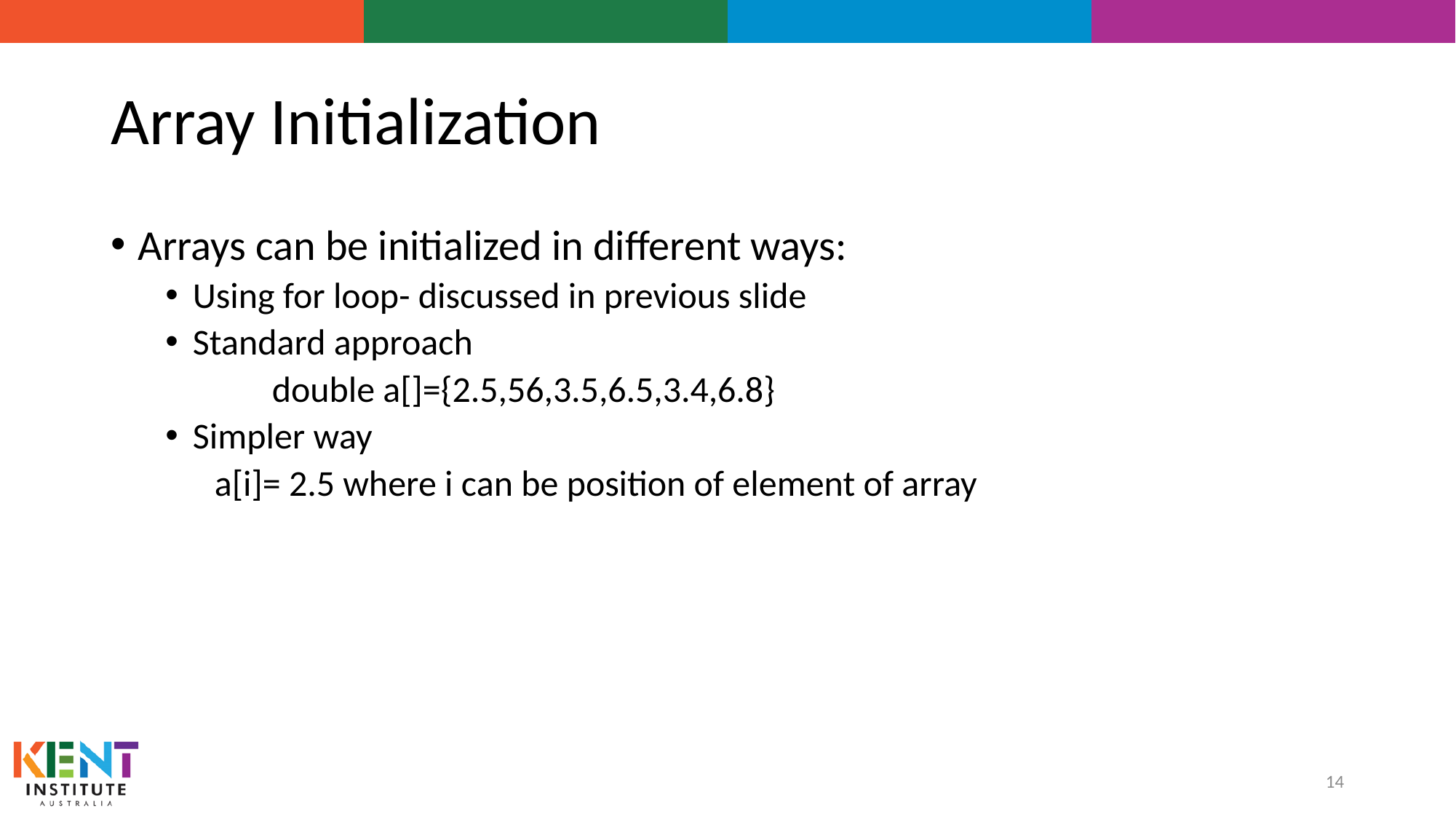

# Array Initialization
Arrays can be initialized in different ways:
Using for loop- discussed in previous slide
Standard approach
             double a[]={2.5,56,3.5,6.5,3.4,6.8}
Simpler way
      a[i]= 2.5 where i can be position of element of array

14